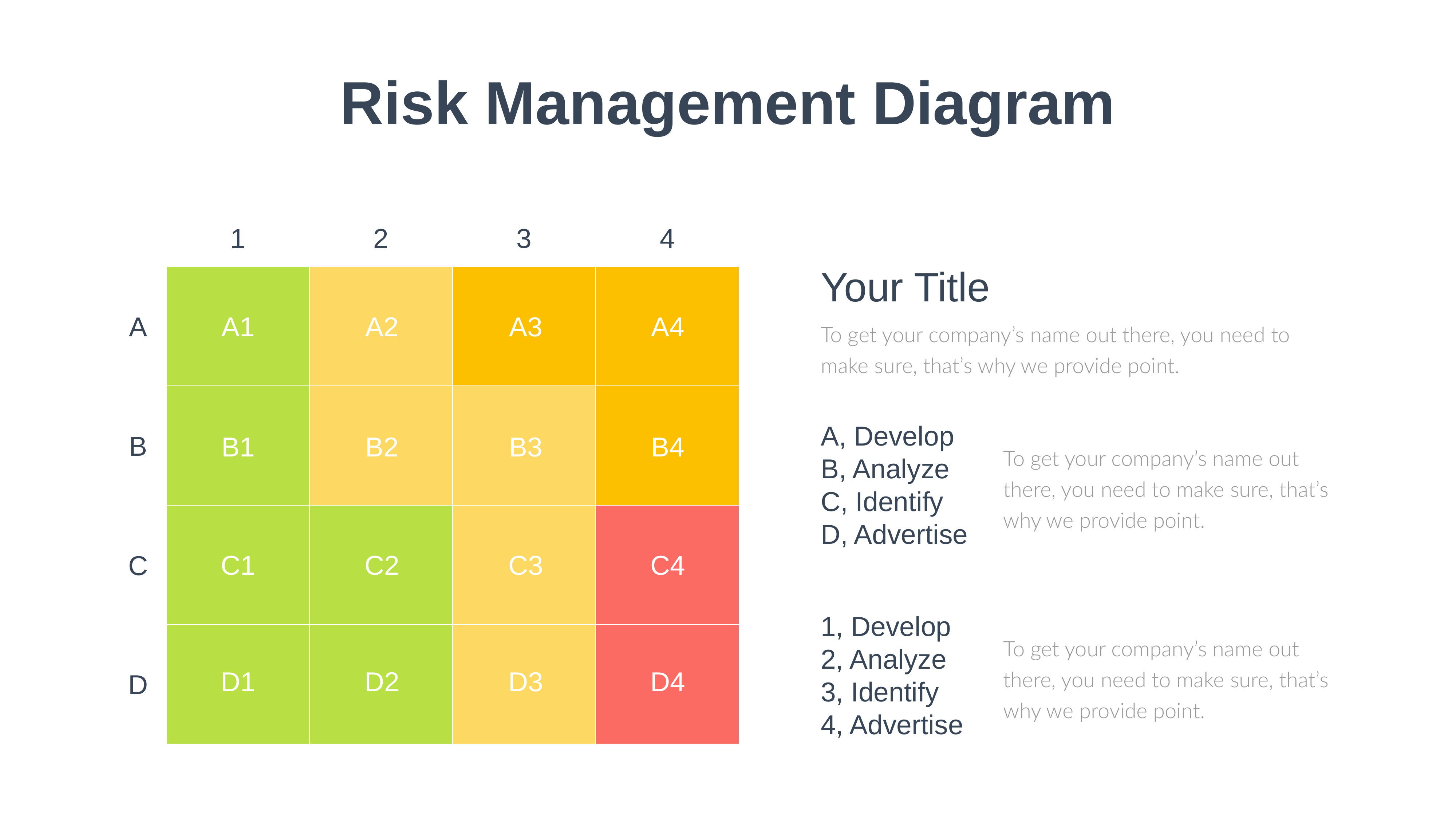

Risk Management Diagram
1
2
3
4
Your Title

A
A1
A2
A3
A4
To get your company’s name out there, you need to make sure, that’s why we provide point.
A, Develop
B, Analyze
C, Identify
D, Advertise
B
B1
B2
B3
B4
To get your company’s name out there, you need to make sure, that’s why we provide point.
C1
C2
C3
C4
C
1, Develop
2, Analyze
3, Identify
4, Advertise
To get your company’s name out there, you need to make sure, that’s why we provide point.
D1
D2
D3
D4
D